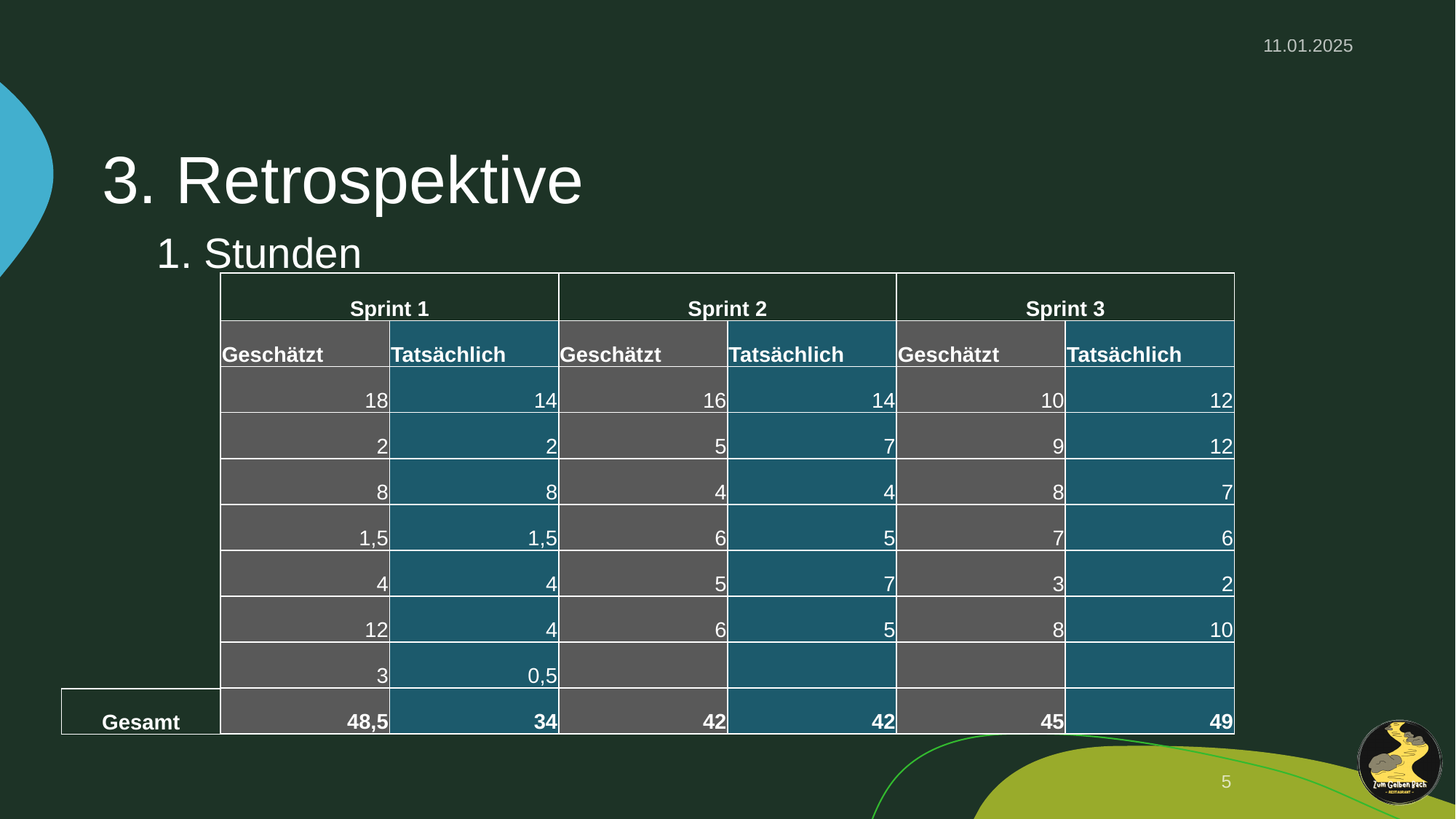

11.01.2025
# 3. Retrospektive
1. Stunden
| Sprint 1 |  | Sprint 2 |  | Sprint 3 |  |
| --- | --- | --- | --- | --- | --- |
| Geschätzt | Tatsächlich | Geschätzt | Tatsächlich | Geschätzt | Tatsächlich |
| 18 | 14 | 16 | 14 | 10 | 12 |
| 2 | 2 | 5 | 7 | 9 | 12 |
| 8 | 8 | 4 | 4 | 8 | 7 |
| 1,5 | 1,5 | 6 | 5 | 7 | 6 |
| 4 | 4 | 5 | 7 | 3 | 2 |
| 12 | 4 | 6 | 5 | 8 | 10 |
| 3 | 0,5 |  |  |  |  |
| 48,5 | 34 | 42 | 42 | 45 | 49 |
| Gesamt |
| --- |
5